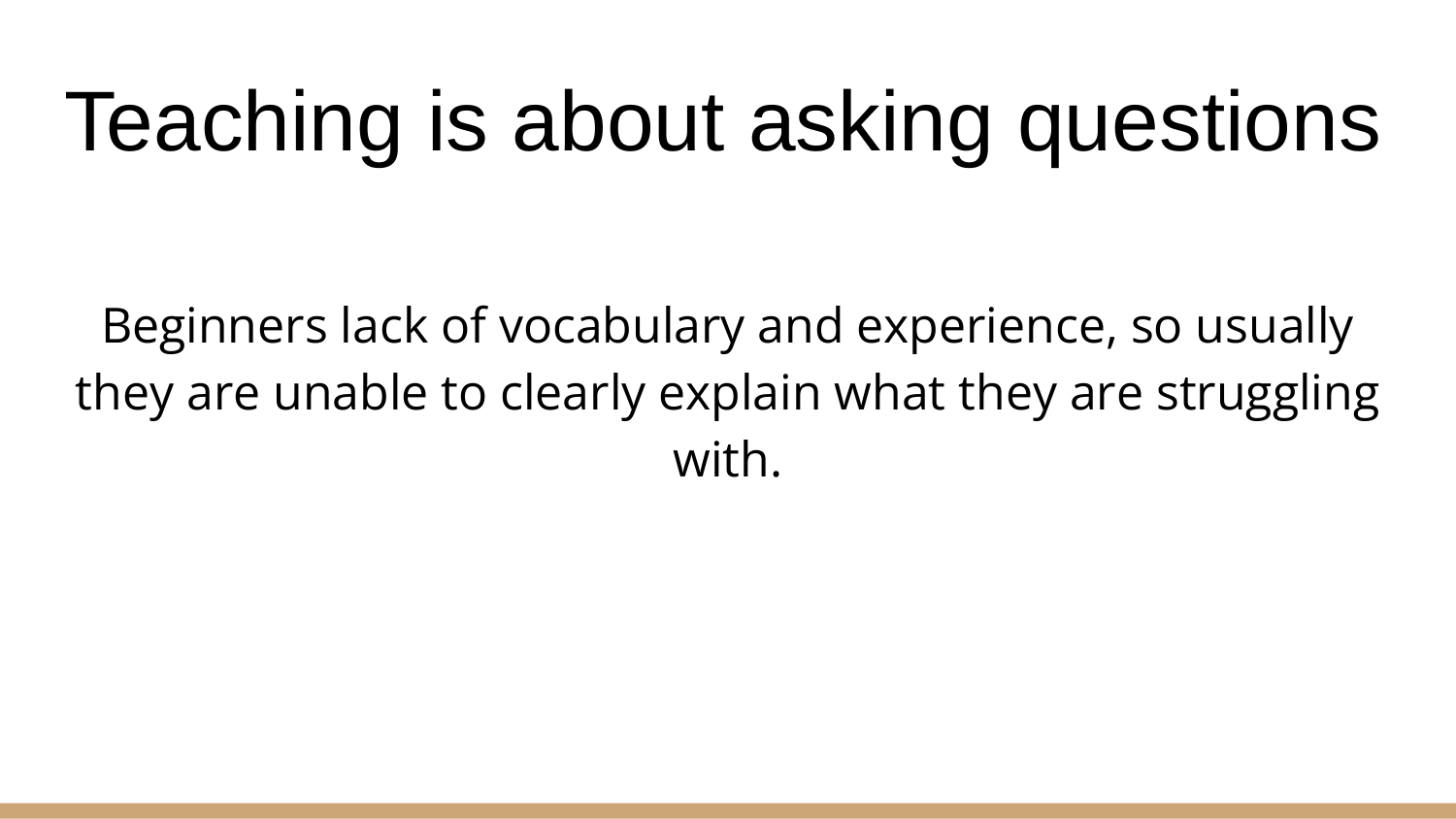

# Teaching is about asking questions

Beginners lack of vocabulary and experience, so usually they are unable to clearly explain what they are struggling with.